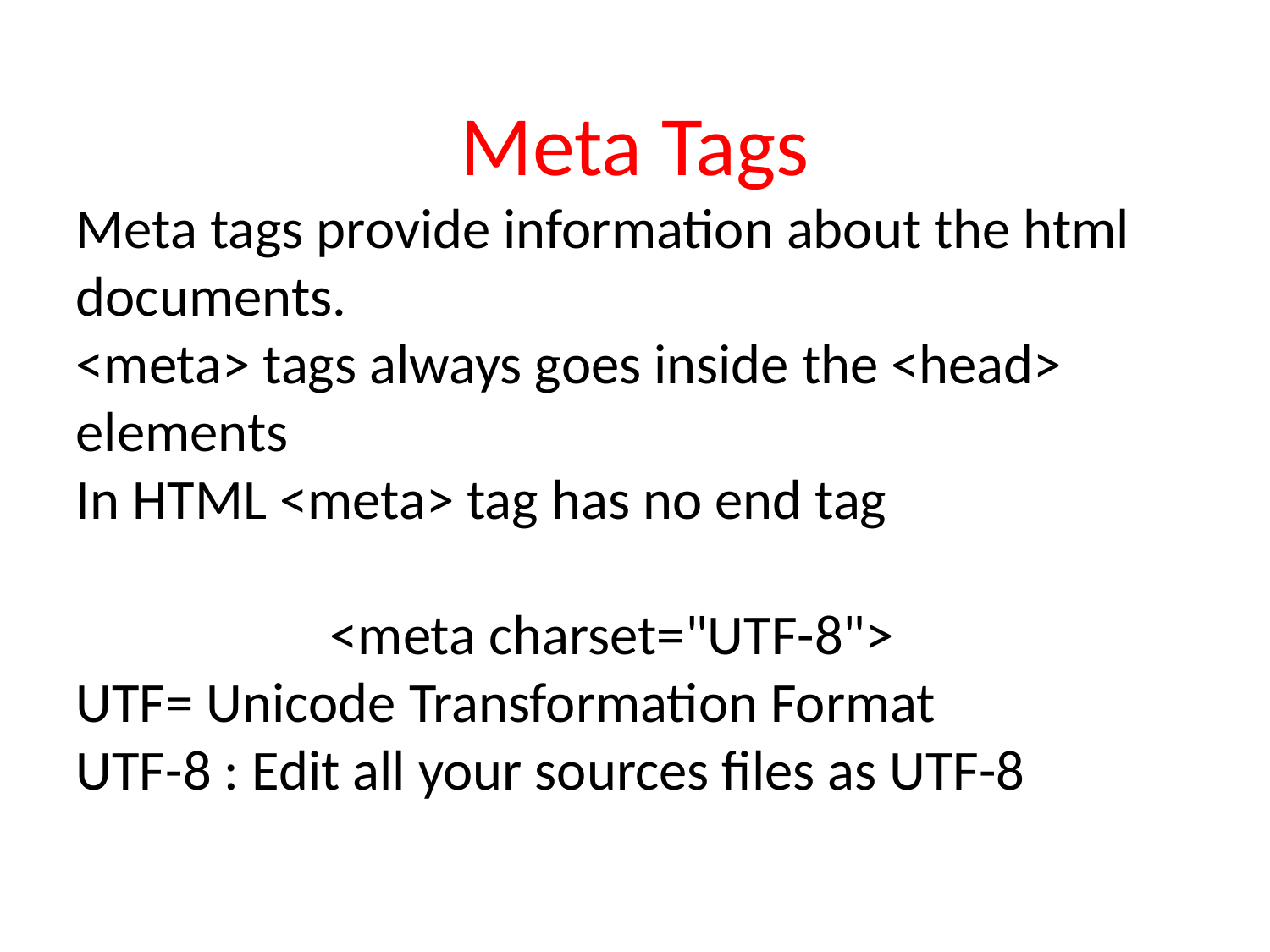

Meta Tags
Meta tags provide information about the html documents.
<meta> tags always goes inside the <head> elements
In HTML <meta> tag has no end tag

		<meta charset="UTF-8">
UTF= Unicode Transformation Format
UTF-8 : Edit all your sources files as UTF-8